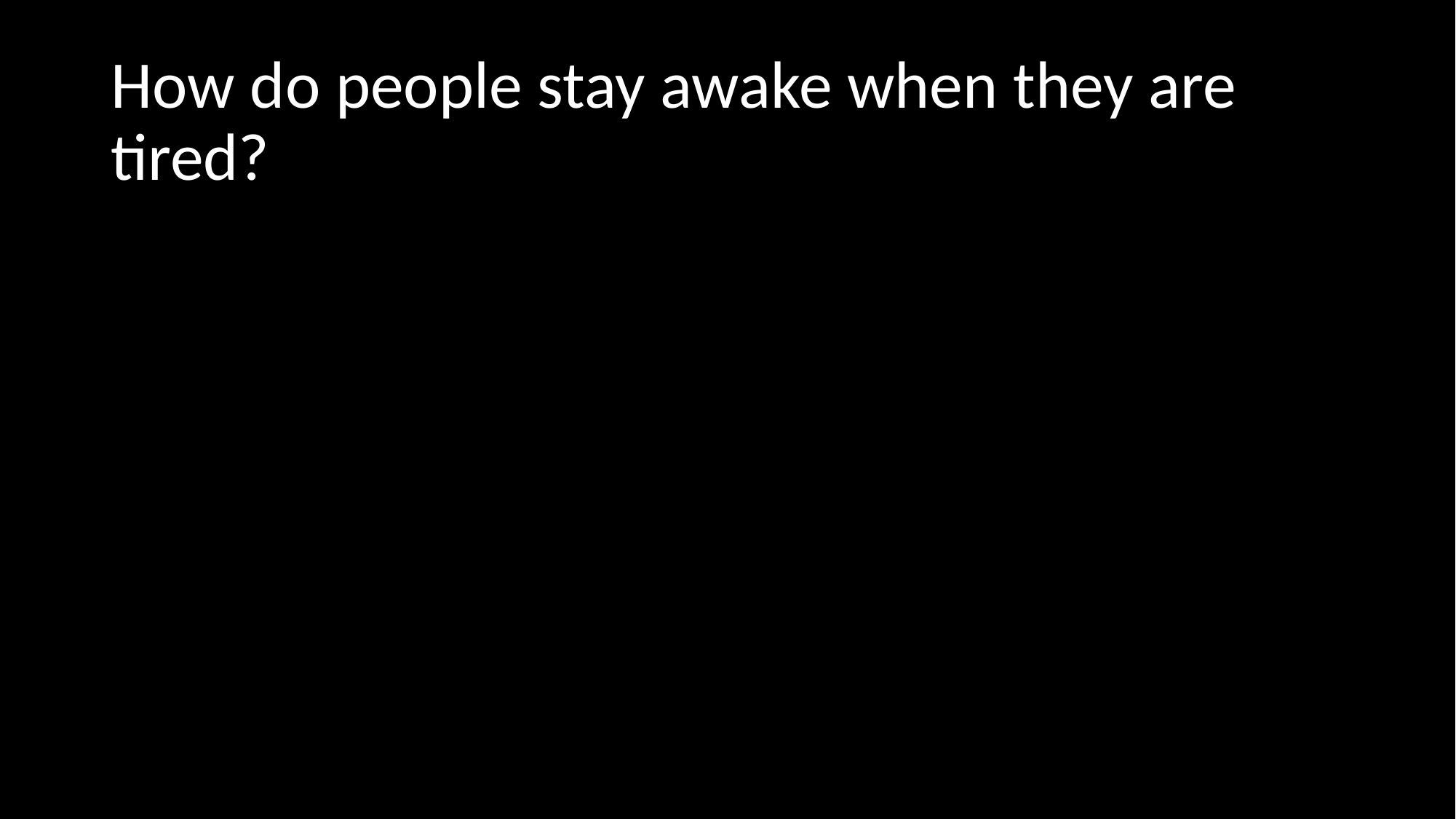

# How do people stay awake when they are tired?